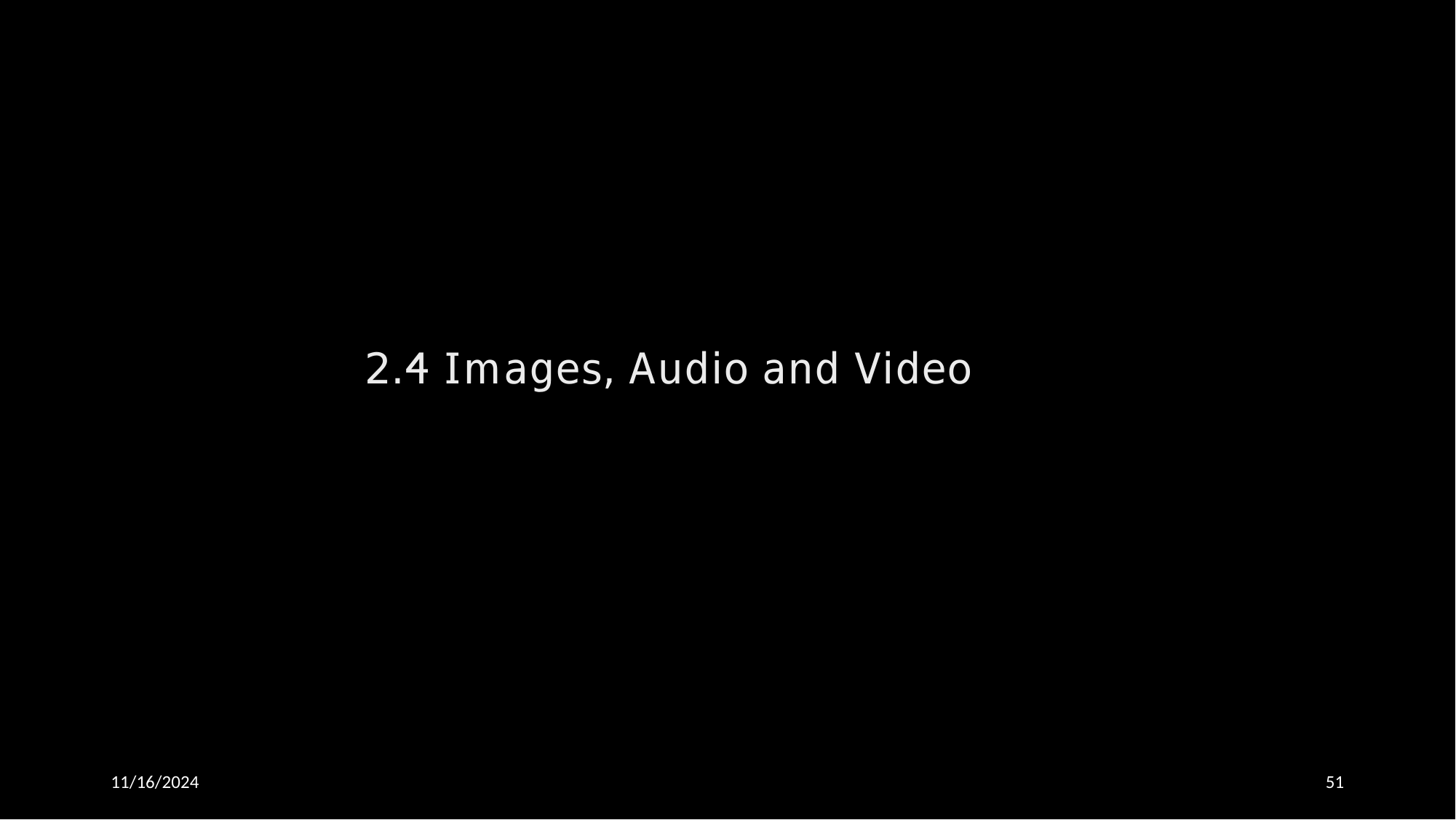

2.4 Images, Audio and Video
11/16/2024
51